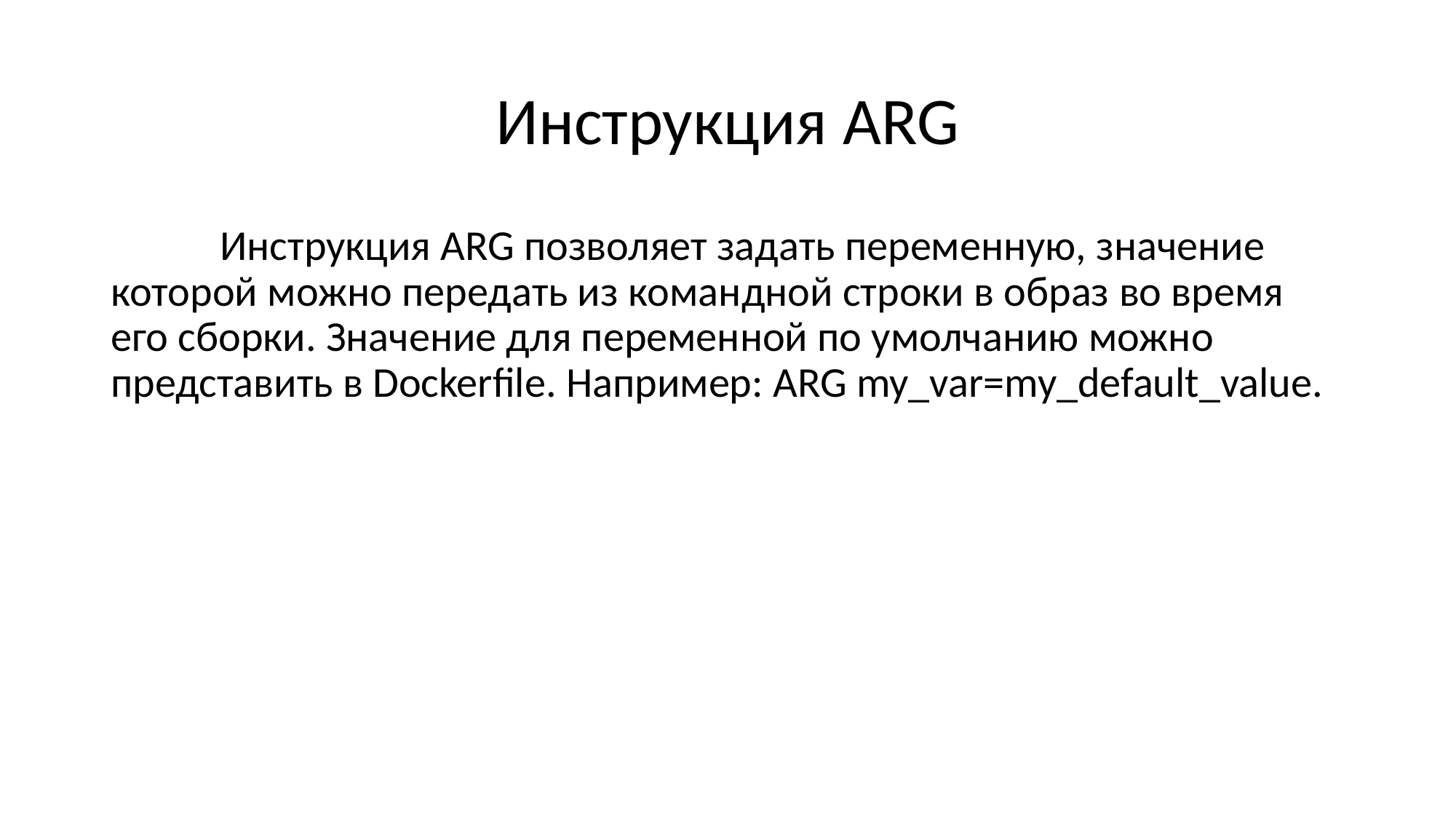

# Инструкция ARG
	Инструкция ARG позволяет задать переменную, значение которой можно передать из командной строки в образ во время его сборки. Значение для переменной по умолчанию можно представить в Dockerfile. Например: ARG my_var=my_default_value.